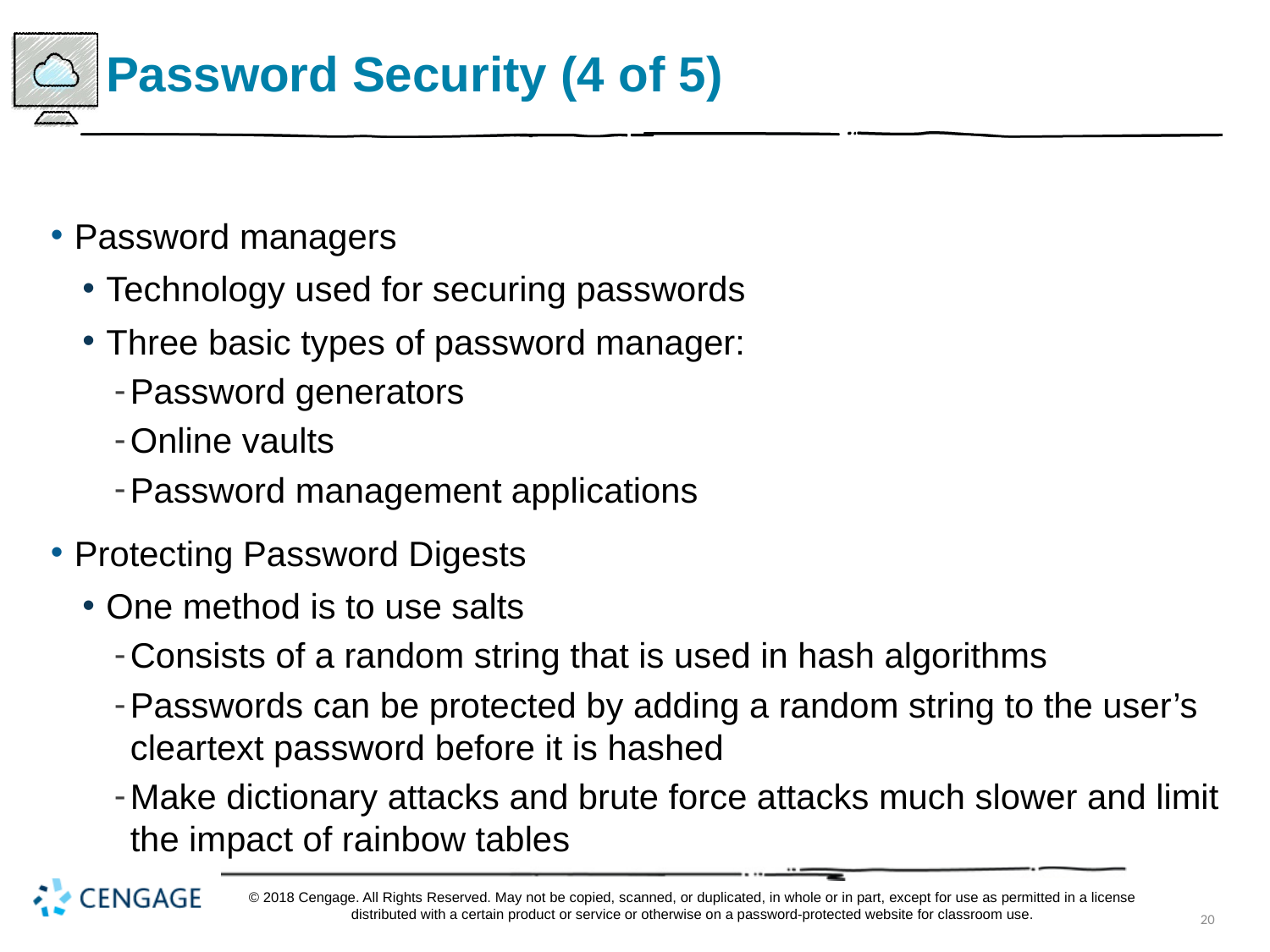

# Password Security (4 of 5)
Password managers
Technology used for securing passwords
Three basic types of password manager:
Password generators
Online vaults
Password management applications
Protecting Password Digests
One method is to use salts
Consists of a random string that is used in hash algorithms
Passwords can be protected by adding a random string to the user’s cleartext password before it is hashed
Make dictionary attacks and brute force attacks much slower and limit the impact of rainbow tables
© 2018 Cengage. All Rights Reserved. May not be copied, scanned, or duplicated, in whole or in part, except for use as permitted in a license distributed with a certain product or service or otherwise on a password-protected website for classroom use.